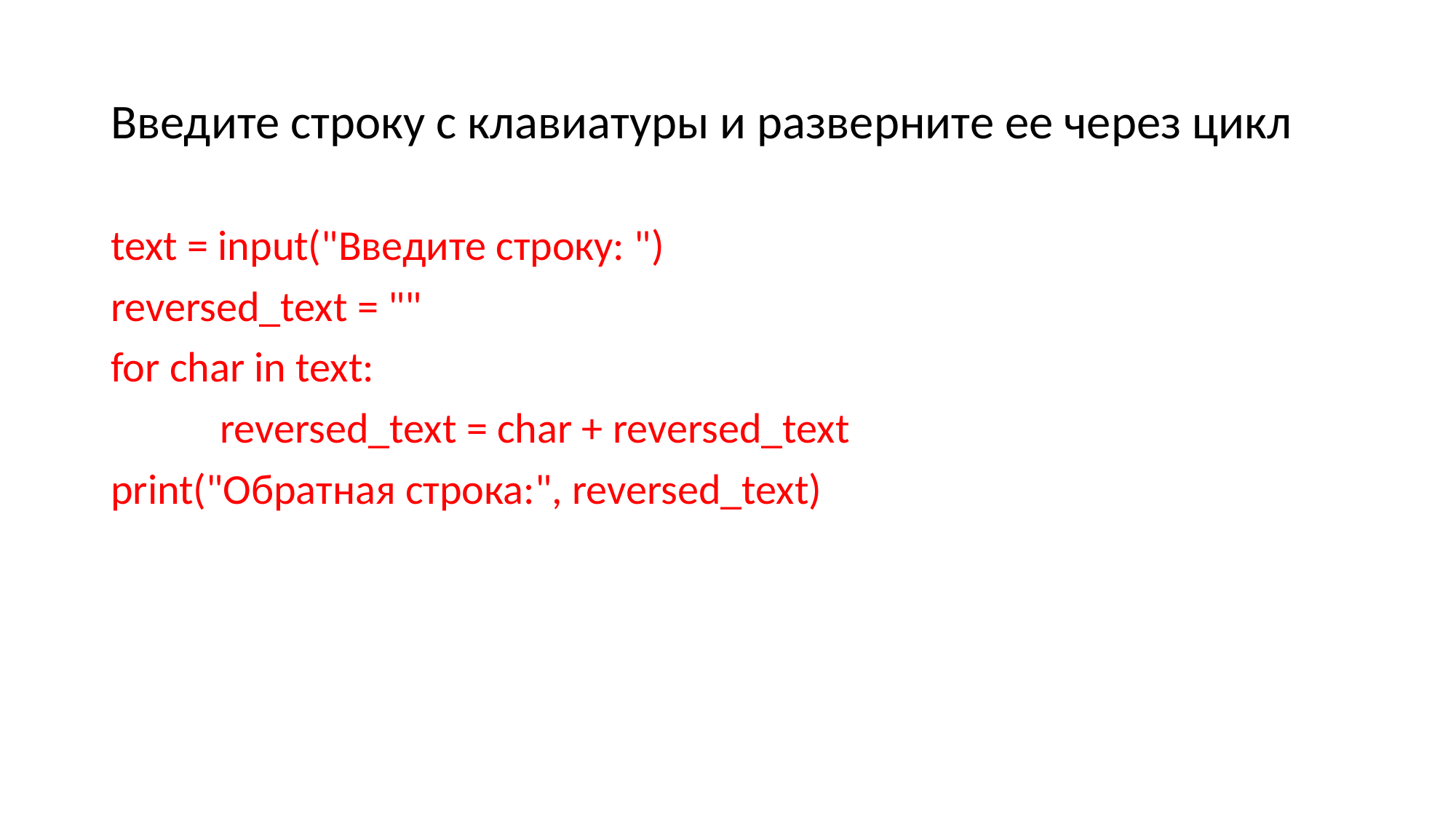

# Введите строку с клавиатуры и разверните ее через цикл
text = input("Введите строку: ")
reversed_text = ""
for char in text:
	reversed_text = char + reversed_text
print("Обратная строка:", reversed_text)